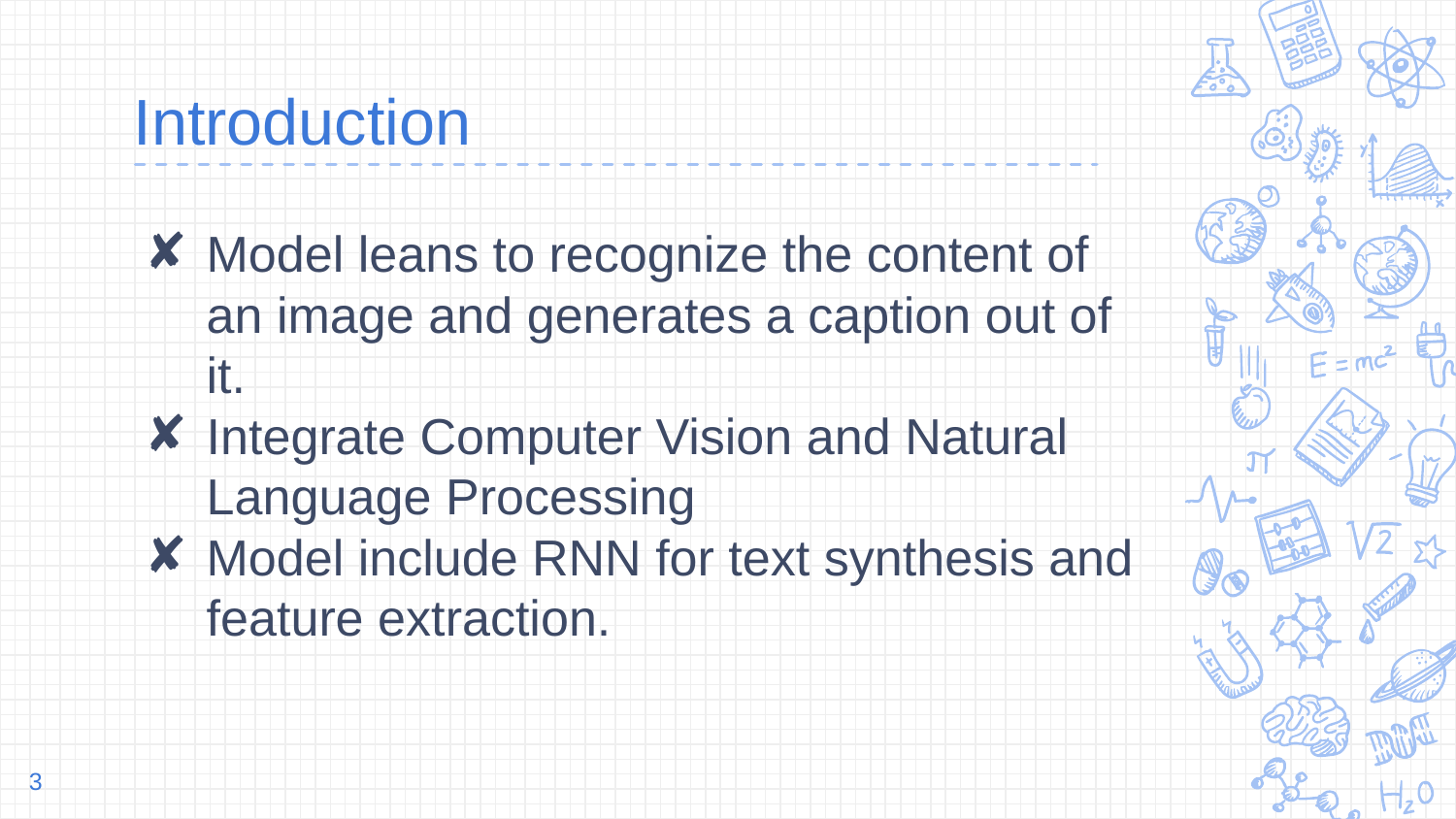

# Introduction
Model leans to recognize the content of an image and generates a caption out of it.
Integrate Computer Vision and Natural Language Processing
Model include RNN for text synthesis and feature extraction.

3